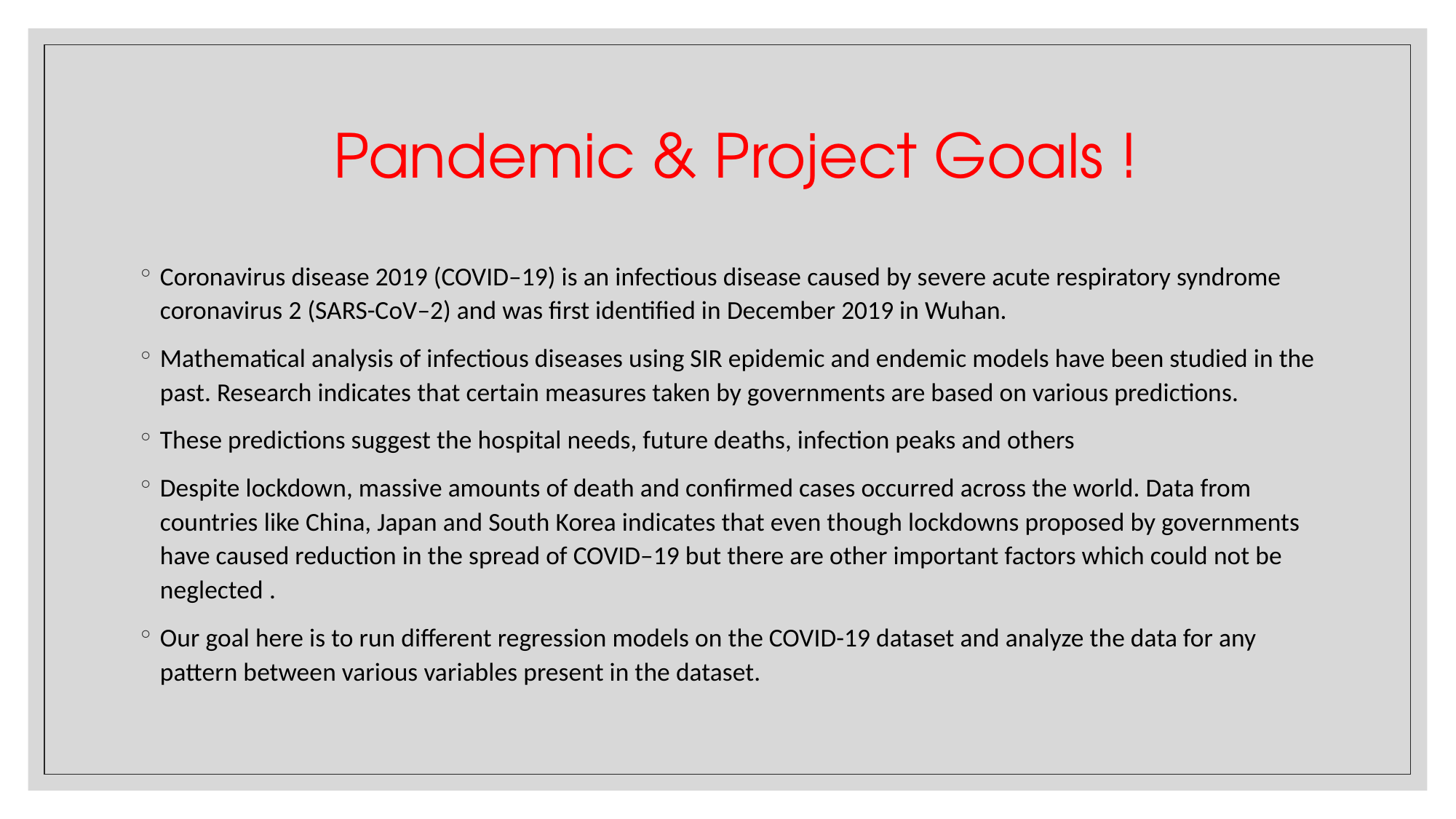

# Pandemic & Project Goals !
Coronavirus disease 2019 (COVID–19) is an infectious disease caused by severe acute respiratory syndrome coronavirus 2 (SARS-CoV–2) and was first identified in December 2019 in Wuhan.
Mathematical analysis of infectious diseases using SIR epidemic and endemic models have been studied in the past. Research indicates that certain measures taken by governments are based on various predictions.
These predictions suggest the hospital needs, future deaths, infection peaks and others
Despite lockdown, massive amounts of death and confirmed cases occurred across the world. Data from countries like China, Japan and South Korea indicates that even though lockdowns proposed by governments have caused reduction in the spread of COVID–19 but there are other important factors which could not be neglected .
Our goal here is to run different regression models on the COVID-19 dataset and analyze the data for any pattern between various variables present in the dataset.